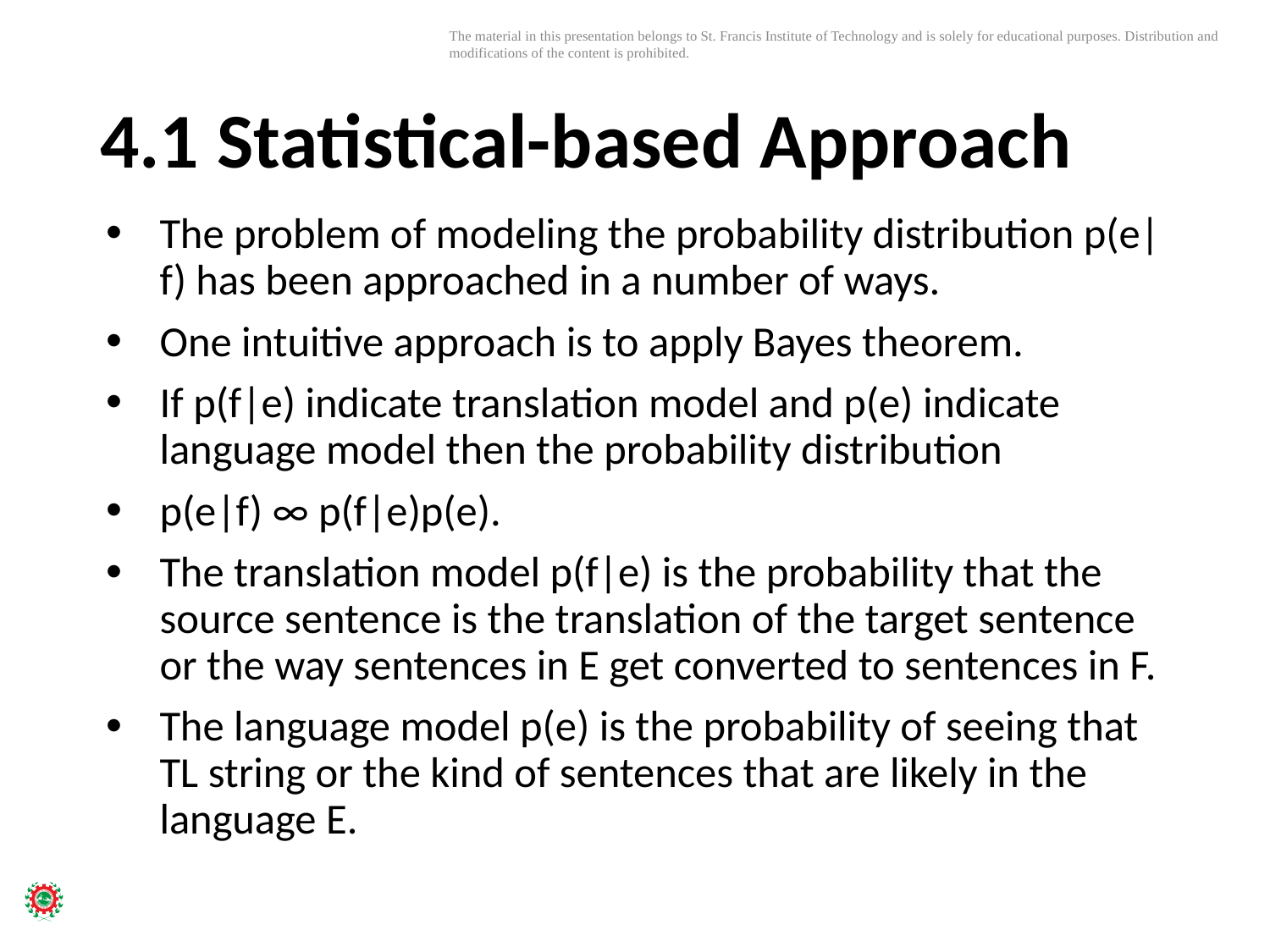

# 4.1 Statistical-based Approach
The problem of modeling the probability distribution p(e|f) has been approached in a number of ways.
One intuitive approach is to apply Bayes theorem.
If p(f|e) indicate translation model and p(e) indicate language model then the probability distribution
p(e|f) ∞ p(f|e)p(e).
The translation model p(f|e) is the probability that the source sentence is the translation of the target sentence or the way sentences in E get converted to sentences in F.
The language model p(e) is the probability of seeing that TL string or the kind of sentences that are likely in the language E.